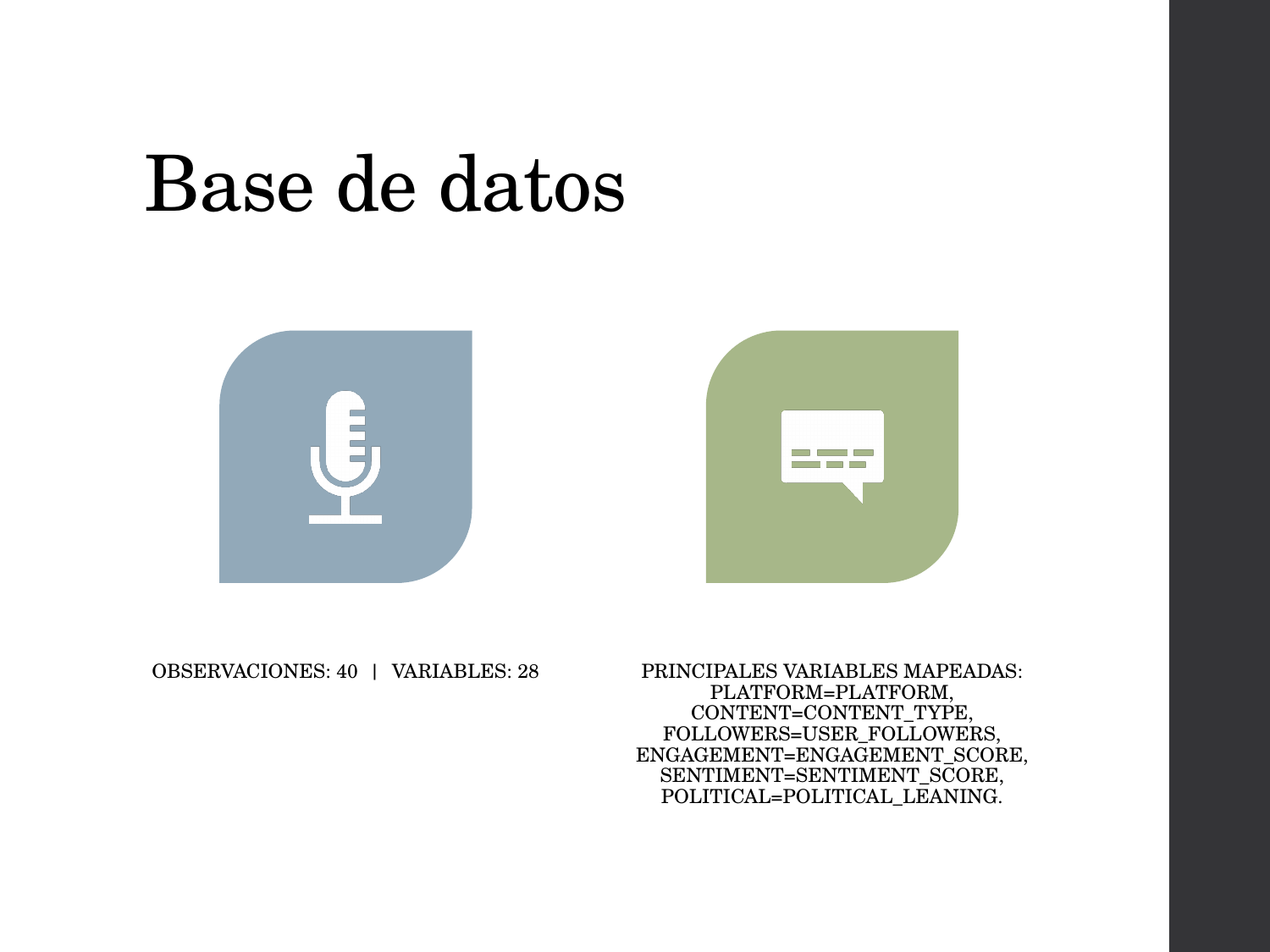

# Base de datos
Observaciones: 40  |  Variables: 28
Principales variables mapeadas: Platform=Platform, Content=Content_Type, Followers=User_Followers, Engagement=Engagement_Score, Sentiment=Sentiment_Score, Political=Political_Leaning.